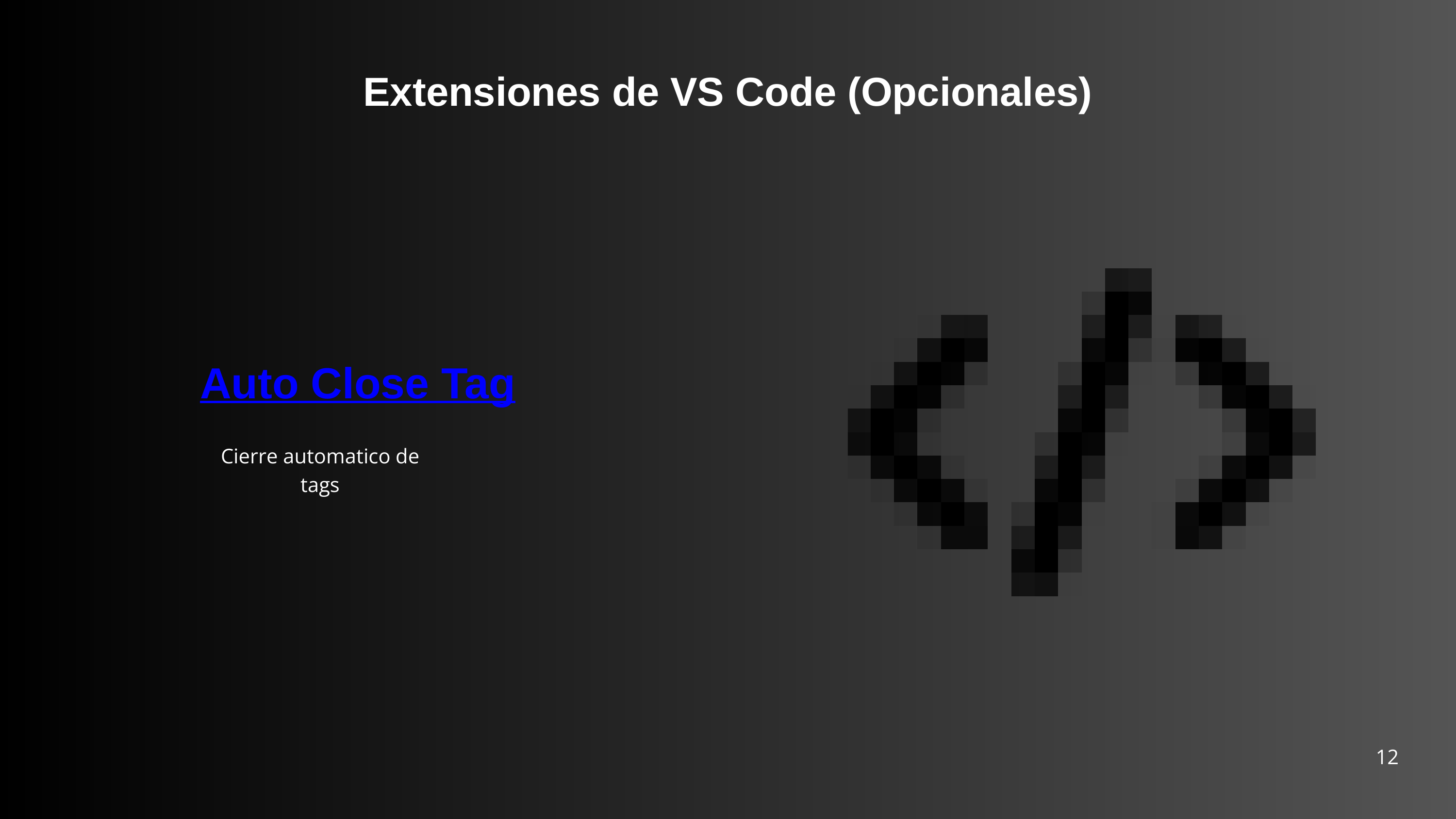

Extensiones de VS Code (Opcionales)

Auto Close Tag
Cierre automatico de tags

12